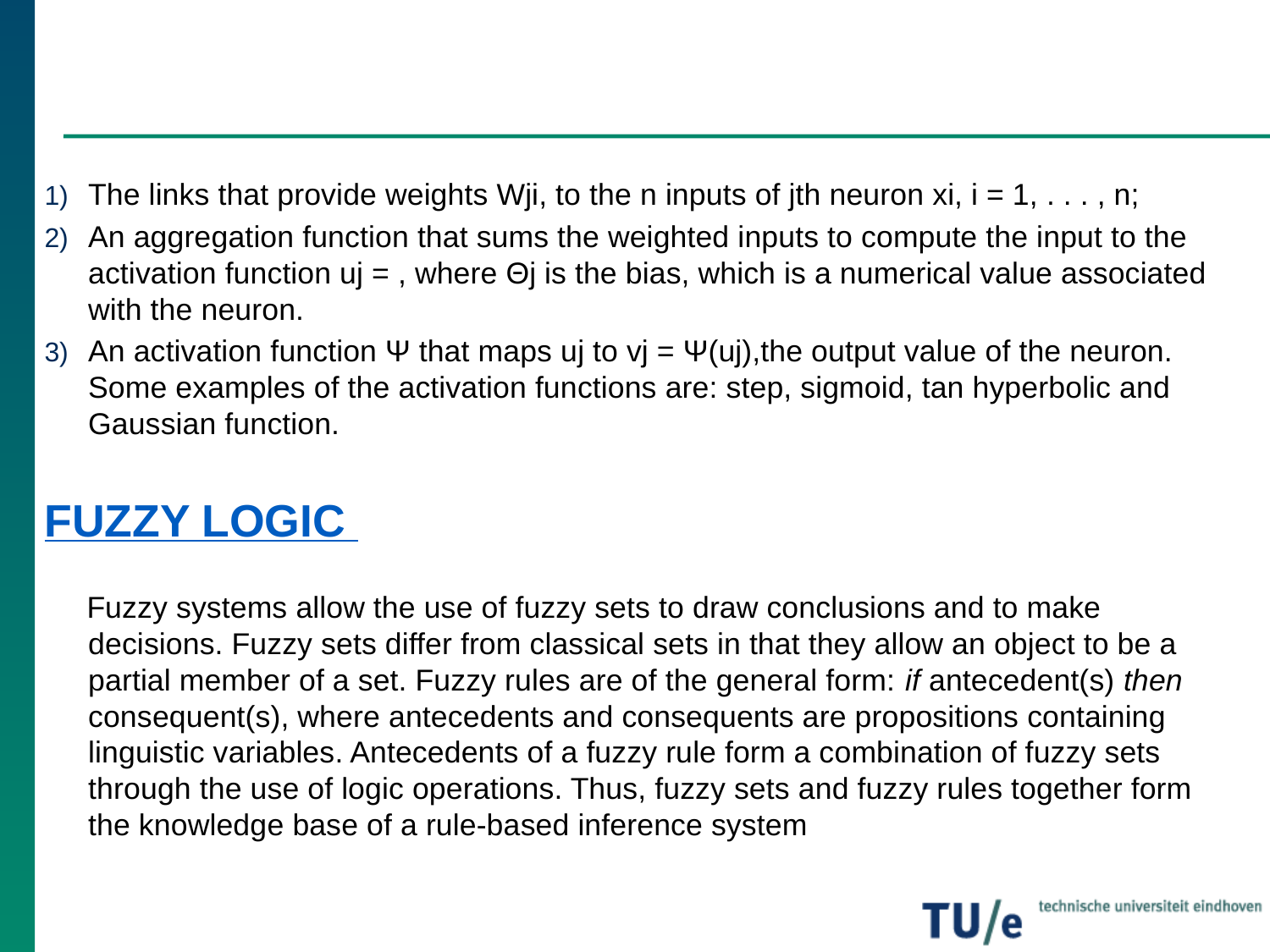

The links that provide weights Wji, to the n inputs of jth neuron xi, i = 1, . . . , n;
An aggregation function that sums the weighted inputs to compute the input to the activation function uj = , where Θj is the bias, which is a numerical value associated with the neuron.
An activation function Ψ that maps uj to vj = Ψ(uj),the output value of the neuron. Some examples of the activation functions are: step, sigmoid, tan hyperbolic and Gaussian function.

FUZZY LOGIC
     Fuzzy systems allow the use of fuzzy sets to draw conclusions and to make decisions. Fuzzy sets differ from classical sets in that they allow an object to be a partial member of a set. Fuzzy rules are of the general form: if antecedent(s) then  consequent(s), where antecedents and consequents are propositions containing linguistic variables. Antecedents of a fuzzy rule form a combination of fuzzy sets through the use of logic operations. Thus, fuzzy sets and fuzzy rules together form the knowledge base of a rule-based inference system